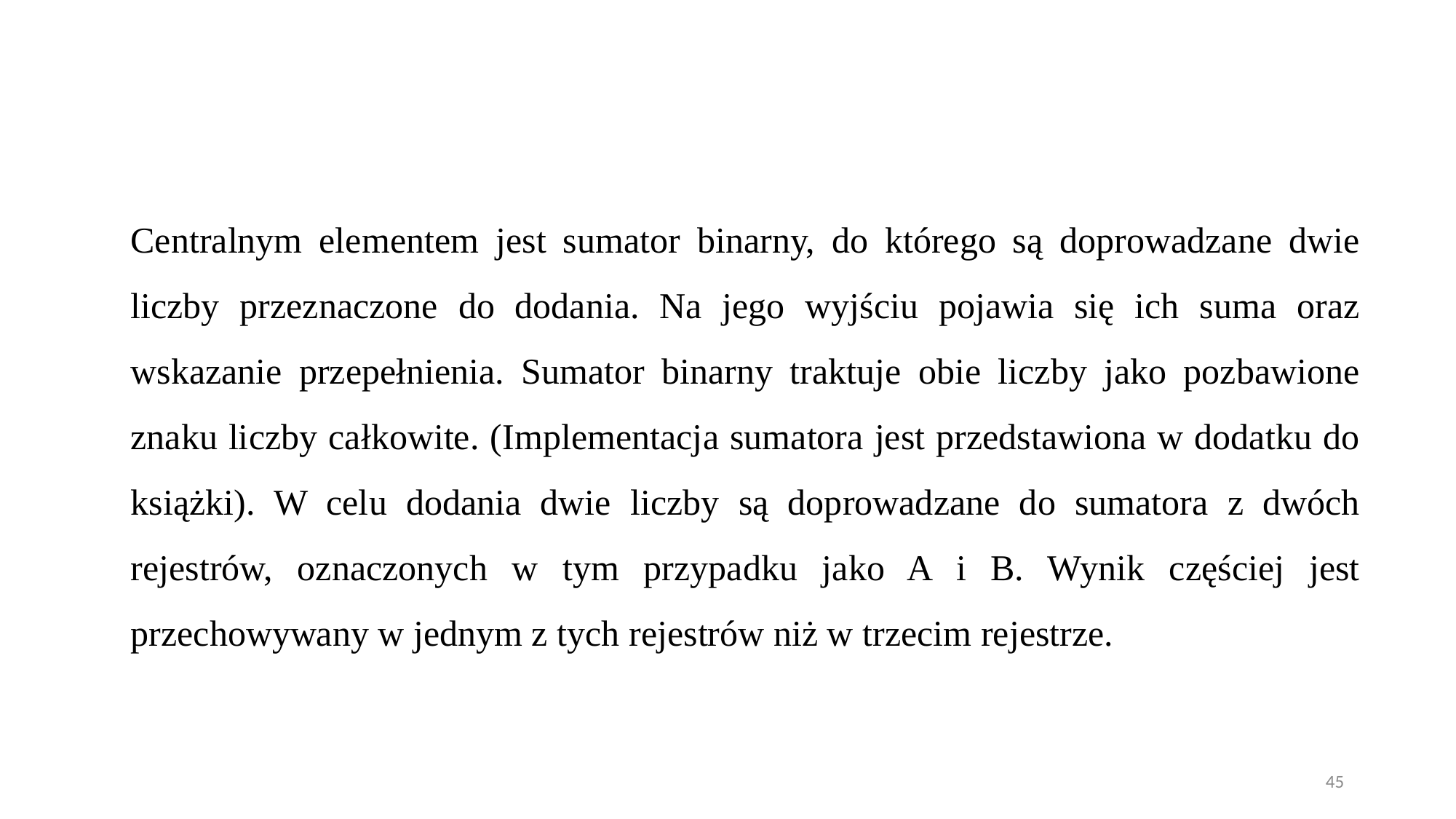

Centralnym elementem jest sumator binarny, do którego są doprowadzane dwie liczby przeznaczone do dodania. Na jego wyjściu pojawia się ich suma oraz wskazanie przepełnienia. Sumator binarny traktuje obie liczby jako pozbawione znaku liczby całkowite. (Implementacja sumatora jest przedstawiona w dodatku do książki). W celu dodania dwie liczby są doprowadzane do sumatora z dwóch rejestrów, oznaczonych w tym przypadku jako A i B. Wynik częściej jest przechowywany w jednym z tych rejestrów niż w trzecim rejestrze.
45